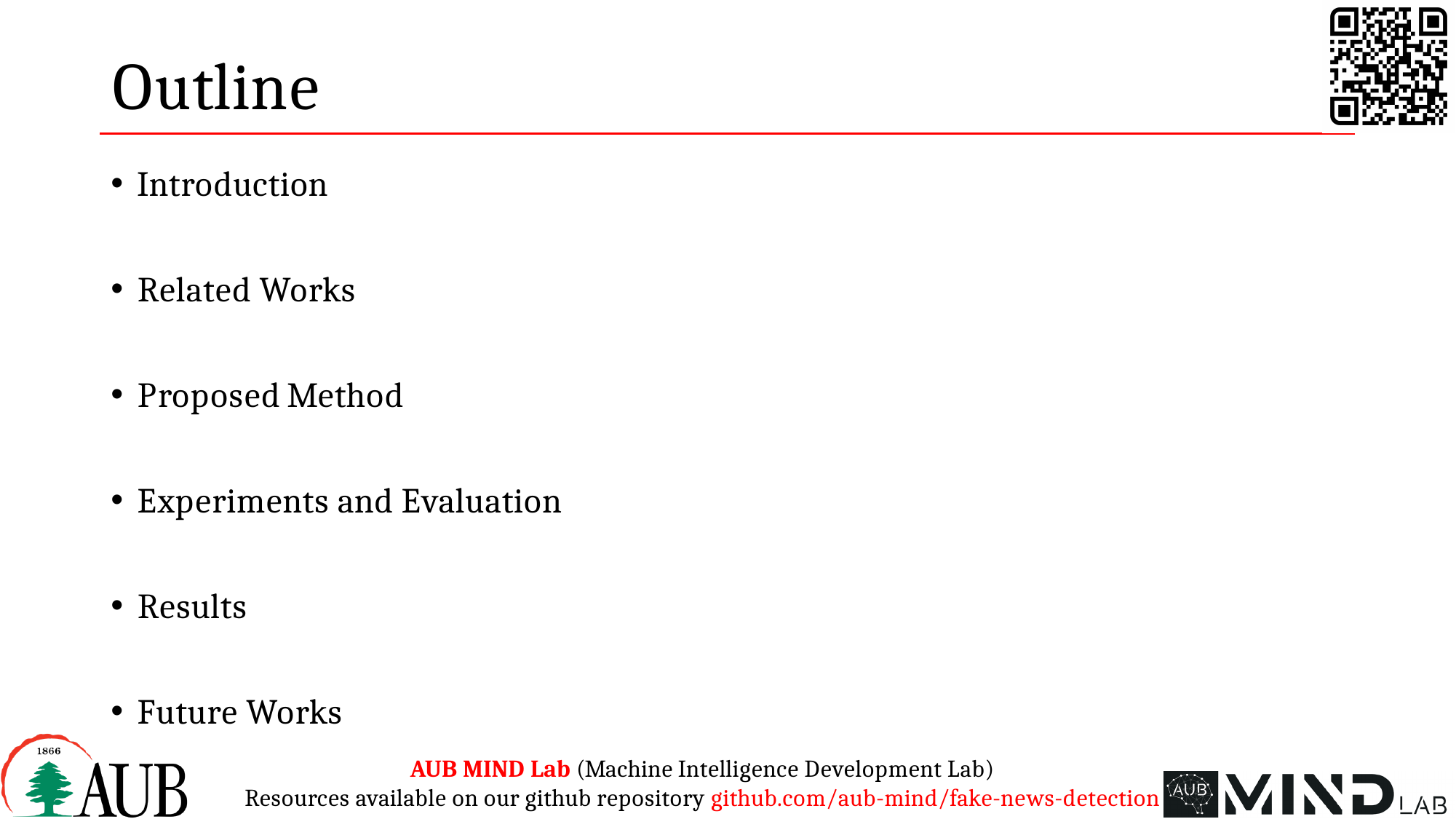

# Outline
Introduction

Related Works

Proposed Method

Experiments and Evaluation

Results

Future Works